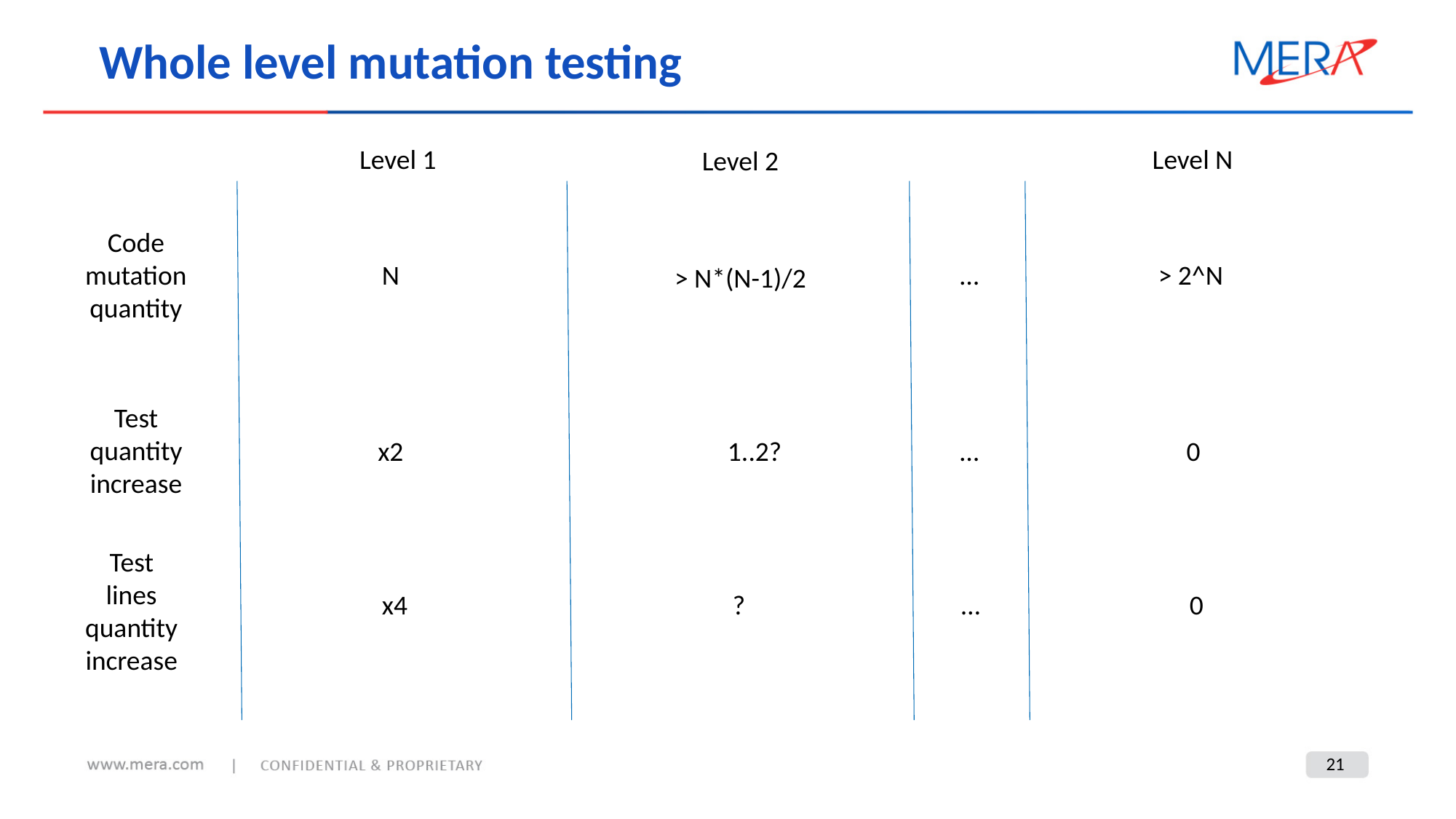

Whole level mutation testing

Level 1
Level N
Level 2
Code
mutation
quantity
N
…
> 2^N
> N*(N-1)/2
Test
quantity
increase
x2
1..2?
…
0
Test
lines
quantity
increase
?
…
0
x4